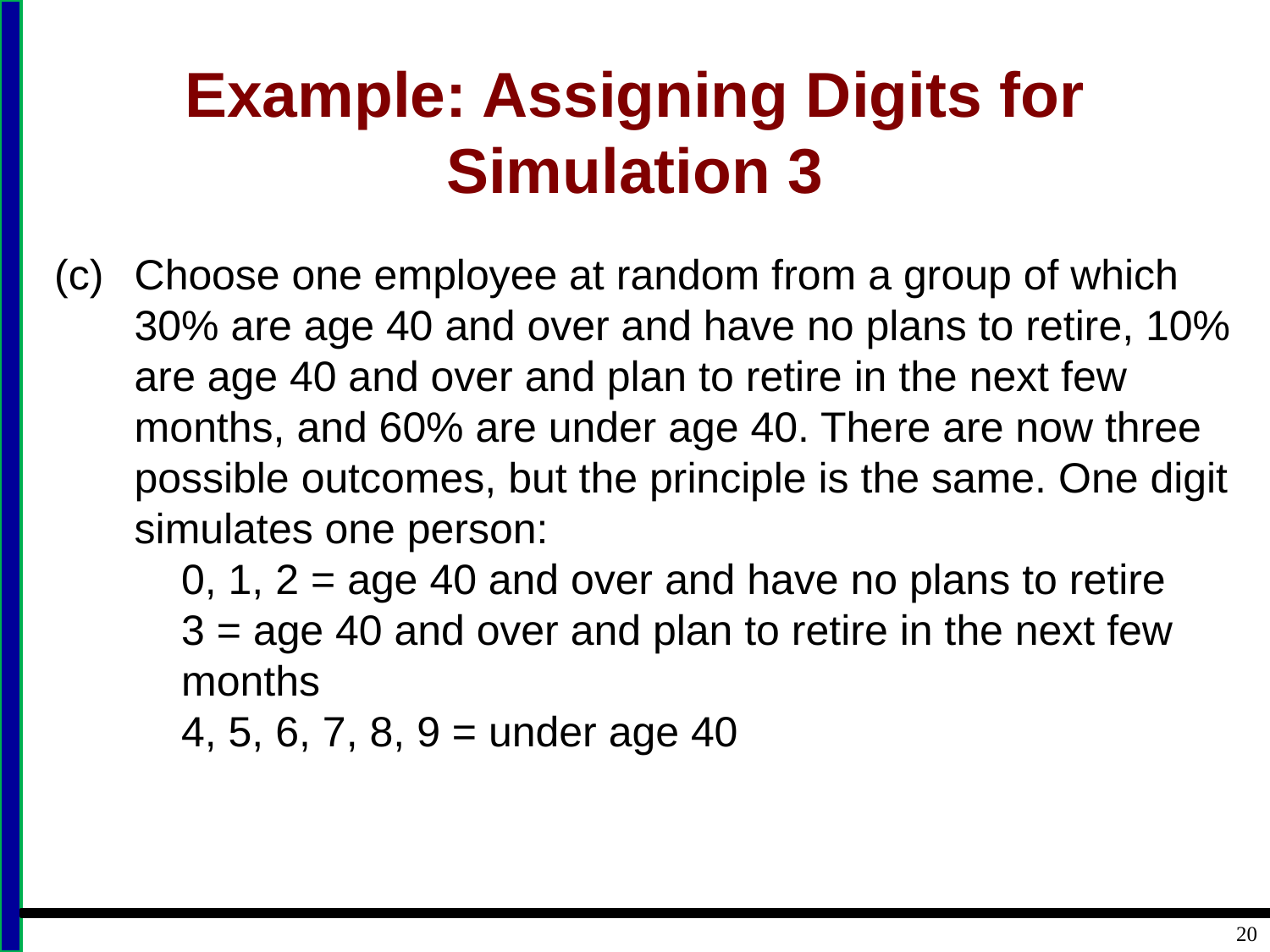

# Example: Assigning Digits for Simulation 3
(c) 	Choose one employee at random from a group of which 30% are age 40 and over and have no plans to retire, 10% are age 40 and over and plan to retire in the next few months, and 60% are under age 40. There are now three possible outcomes, but the principle is the same. One digit simulates one person:
	0, 1, 2 = age 40 and over and have no plans to retire
	3 = age 40 and over and plan to retire in the next few months
	4, 5, 6, 7, 8, 9 = under age 40